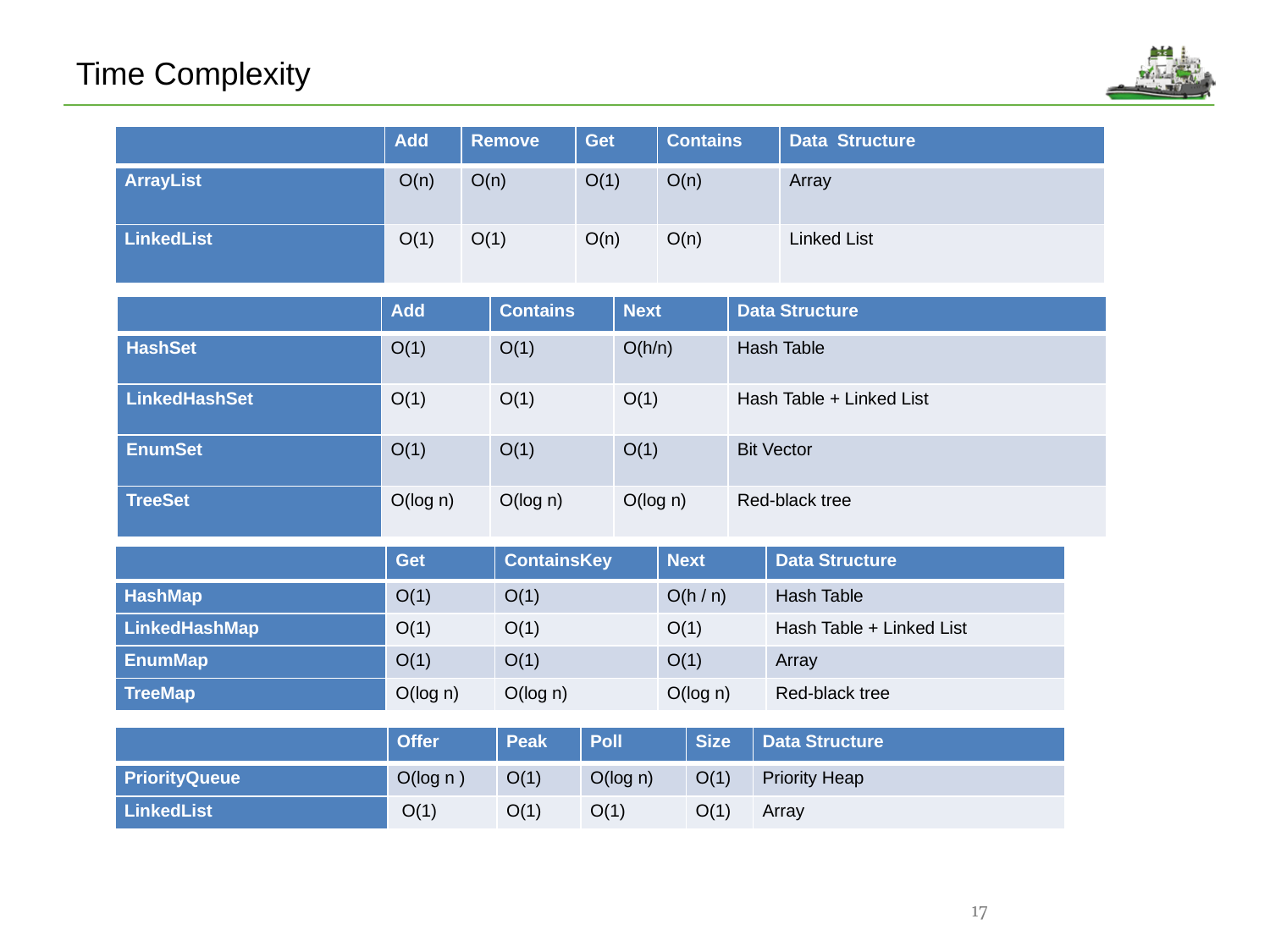

Time Complexity
|  | Add | Remove | Get | Contains | Data  Structure |
| --- | --- | --- | --- | --- | --- |
| ArrayList | O(n) | O(n) | O(1) | O(n) | Array |
| LinkedList | O(1) | O(1) | O(n) | O(n) | Linked List |
|  | Add | Contains | Next | Data Structure |
| --- | --- | --- | --- | --- |
| HashSet | O(1) | O(1) | O(h/n) | Hash Table |
| LinkedHashSet | O(1) | O(1) | O(1) | Hash Table + Linked List |
| EnumSet | O(1) | O(1) | O(1) | Bit Vector |
| TreeSet | O(log n) | O(log n) | O(log n) | Red-black tree |

|  | Get | ContainsKey | Next | Data Structure |
| --- | --- | --- | --- | --- |
| HashMap | O(1) | O(1) | O(h / n) | Hash Table |
| LinkedHashMap | O(1) | O(1) | O(1) | Hash Table + Linked List |
| EnumMap | O(1) | O(1) | O(1) | Array |
| TreeMap | O(log n) | O(log n) | O(log n) | Red-black tree |
|  | Offer | Peak | Poll | Size | Data Structure |
| --- | --- | --- | --- | --- | --- |
| PriorityQueue | O(log n ) | O(1) | O(log n) | O(1) | Priority Heap |
| LinkedList | O(1) | O(1) | O(1) | O(1) | Array |
17